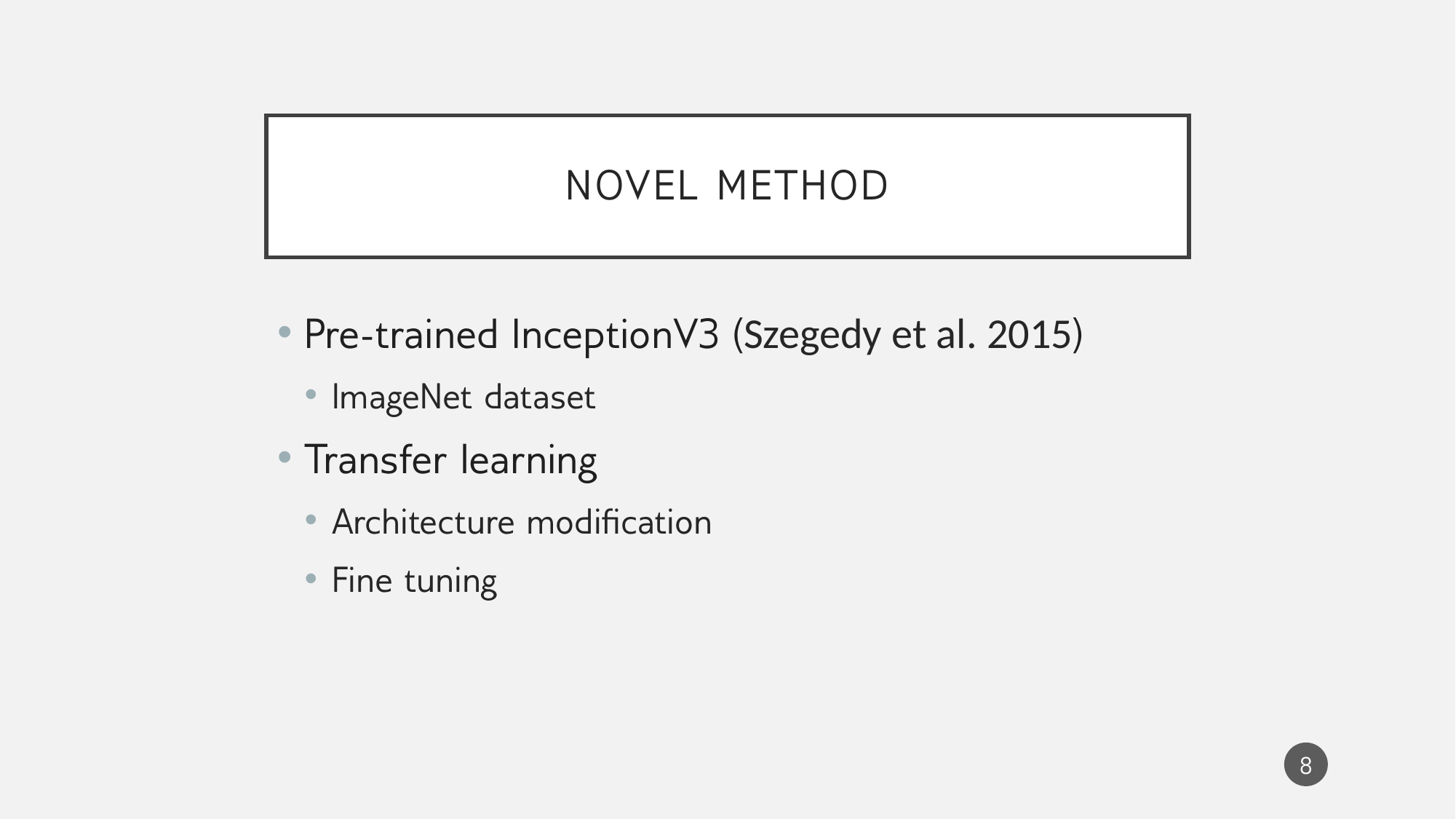

# Novel Method
Pre-trained InceptionV3 (Szegedy et al. 2015)
ImageNet dataset
Transfer learning
Architecture modification
Fine tuning

8